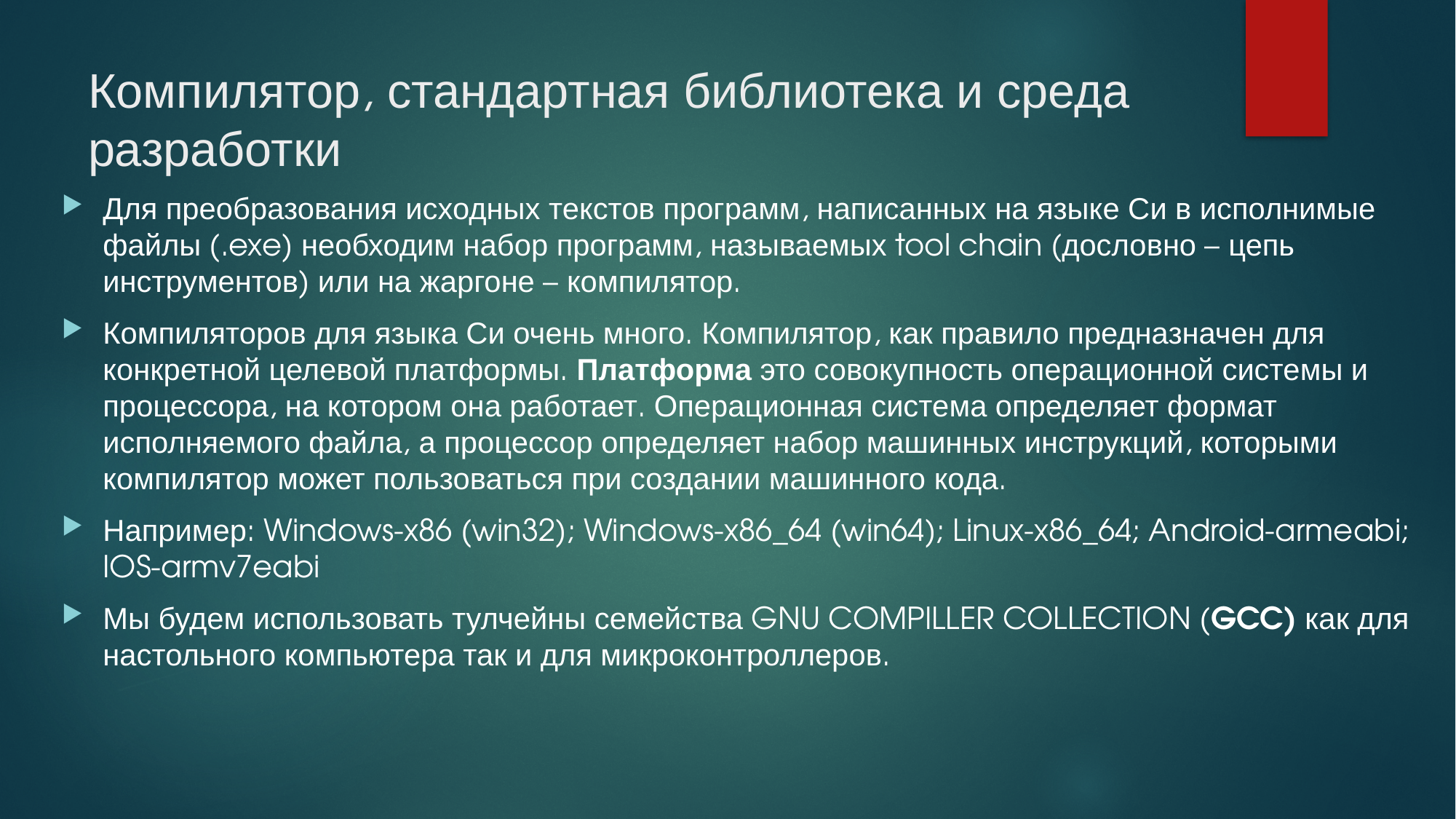

# Компилятор, стандартная библиотека и среда разработки
Для преобразования исходных текстов программ, написанных на языке Си в исполнимые файлы (.exe) необходим набор программ, называемых tool chain (дословно – цепь инструментов) или на жаргоне – компилятор.
Компиляторов для языка Си очень много. Компилятор, как правило предназначен для конкретной целевой платформы. Платформа это совокупность операционной системы и процессора, на котором она работает. Операционная система определяет формат исполняемого файла, а процессор определяет набор машинных инструкций, которыми компилятор может пользоваться при создании машинного кода.
Например: Windows-x86 (win32); Windows-x86_64 (win64); Linux-x86_64; Android-armeabi; IOS-armv7eabi
Мы будем использовать тулчейны семейства GNU COMPILLER COLLECTION (GCC) как для настольного компьютера так и для микроконтроллеров.